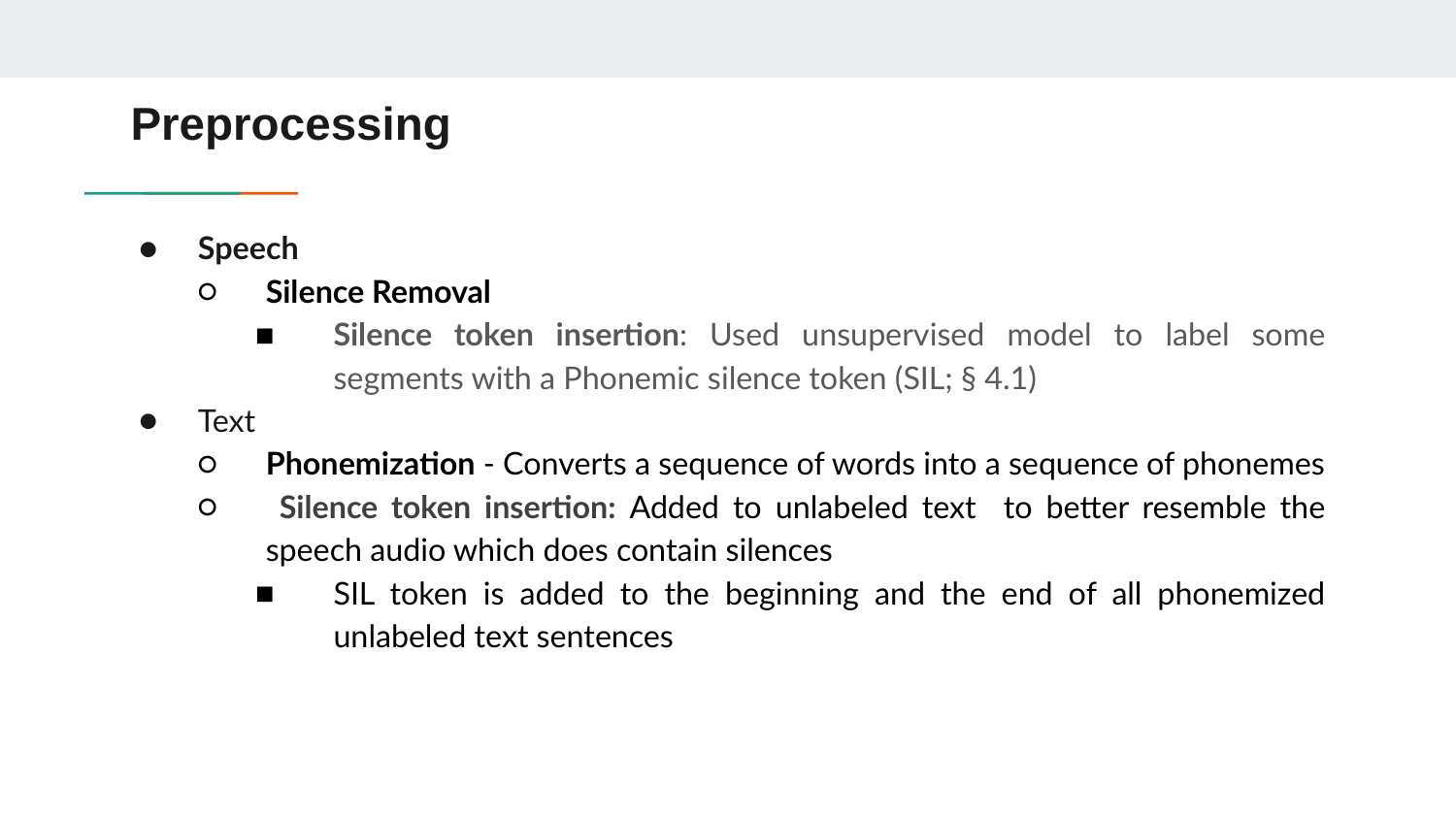

# Preprocessing
Speech
Silence Removal
Silence token insertion: Used unsupervised model to label some segments with a Phonemic silence token (SIL; § 4.1)
Text
Phonemization - Converts a sequence of words into a sequence of phonemes
 Silence token insertion: Added to unlabeled text  to better resemble the speech audio which does contain silences
SIL token is added to the beginning and the end of all phonemized unlabeled text sentences